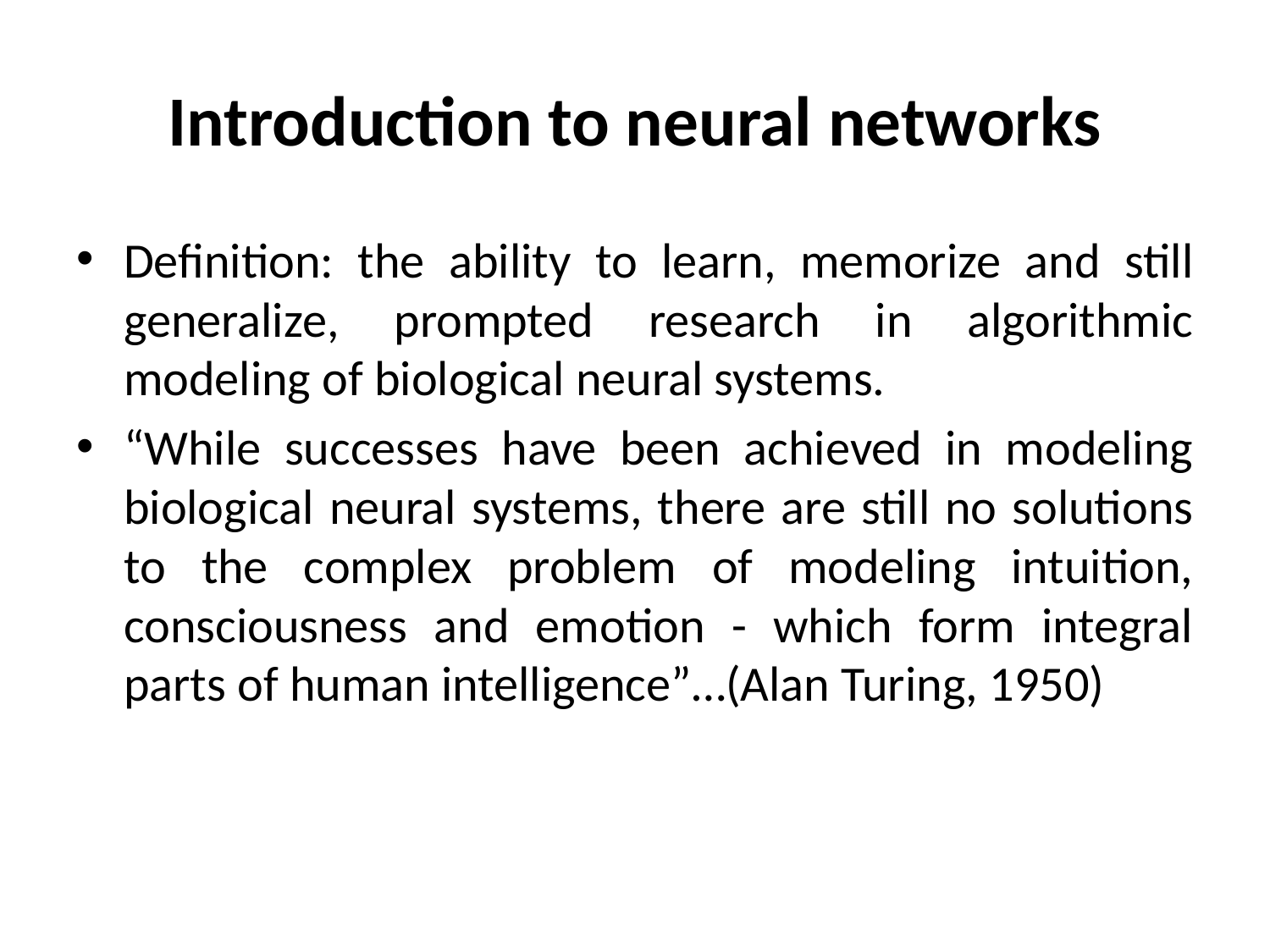

# Introduction to neural networks
Definition: the ability to learn, memorize and still generalize, prompted research in algorithmic modeling of biological neural systems.
“While successes have been achieved in modeling biological neural systems, there are still no solutions to the complex problem of modeling intuition, consciousness and emotion - which form integral parts of human intelligence”…(Alan Turing, 1950)